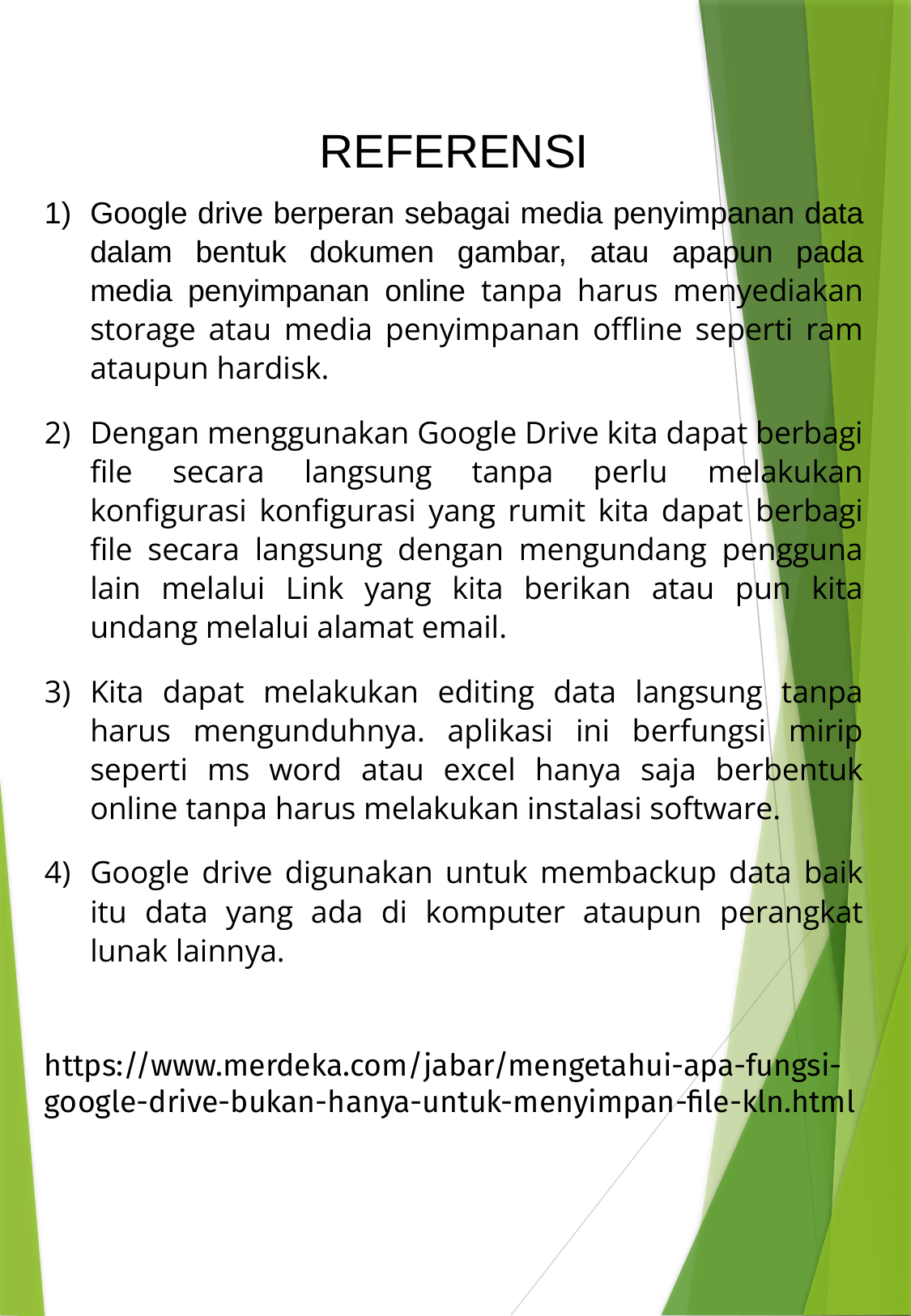

REFERENSI
Google drive berperan sebagai media penyimpanan data dalam bentuk dokumen gambar, atau apapun pada media penyimpanan online tanpa harus menyediakan storage atau media penyimpanan offline seperti ram ataupun hardisk.
Dengan menggunakan Google Drive kita dapat berbagi file secara langsung tanpa perlu melakukan konfigurasi konfigurasi yang rumit kita dapat berbagi file secara langsung dengan mengundang pengguna lain melalui Link yang kita berikan atau pun kita undang melalui alamat email.
Kita dapat melakukan editing data langsung tanpa harus mengunduhnya. aplikasi ini berfungsi mirip seperti ms word atau excel hanya saja berbentuk online tanpa harus melakukan instalasi software.
Google drive digunakan untuk membackup data baik itu data yang ada di komputer ataupun perangkat lunak lainnya.

https://www.merdeka.com/jabar/mengetahui-apa-fungsi-google-drive-bukan-hanya-untuk-menyimpan-file-kln.html